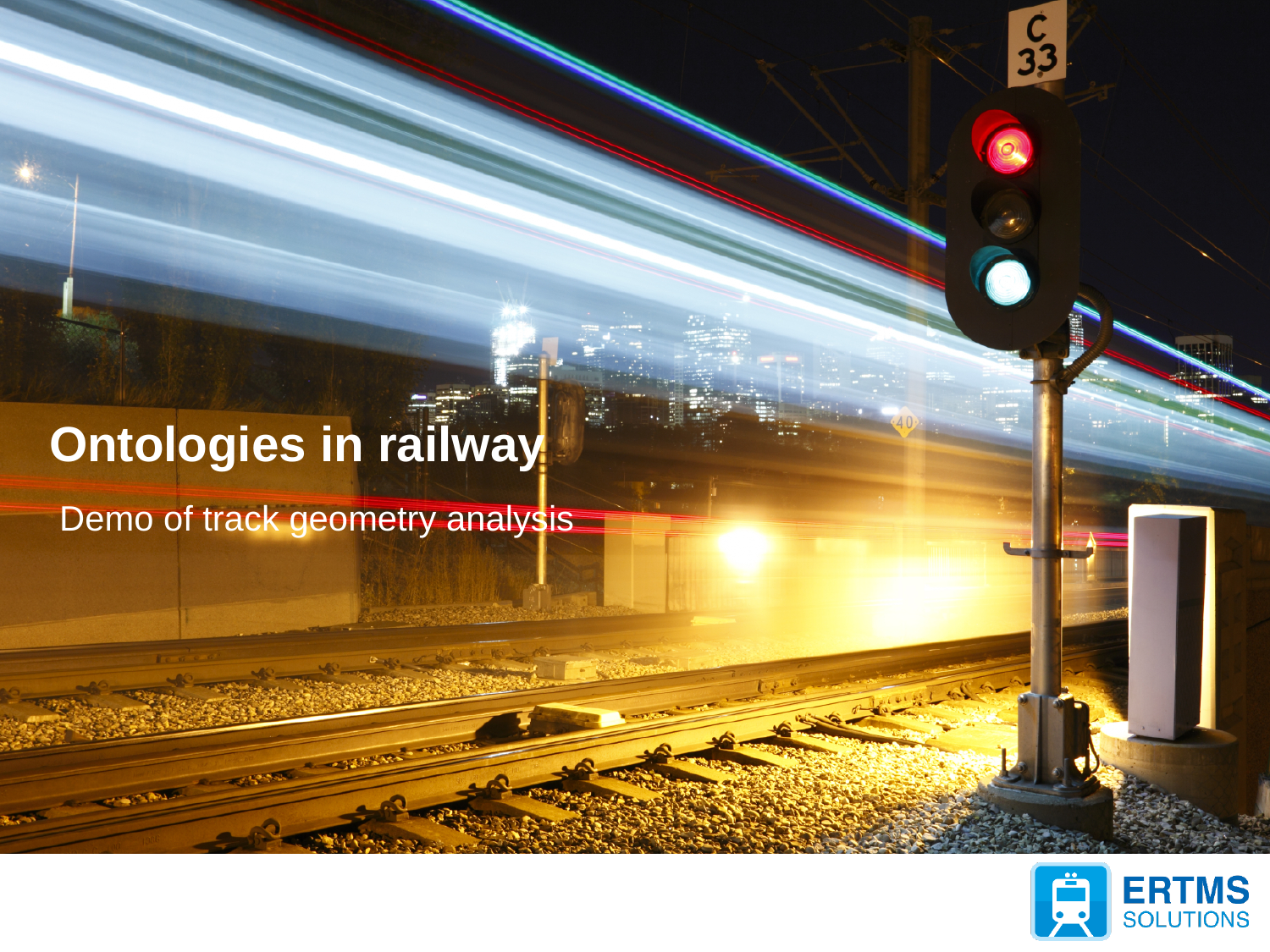

# Ontologies in railway
Demo of track geometry analysis